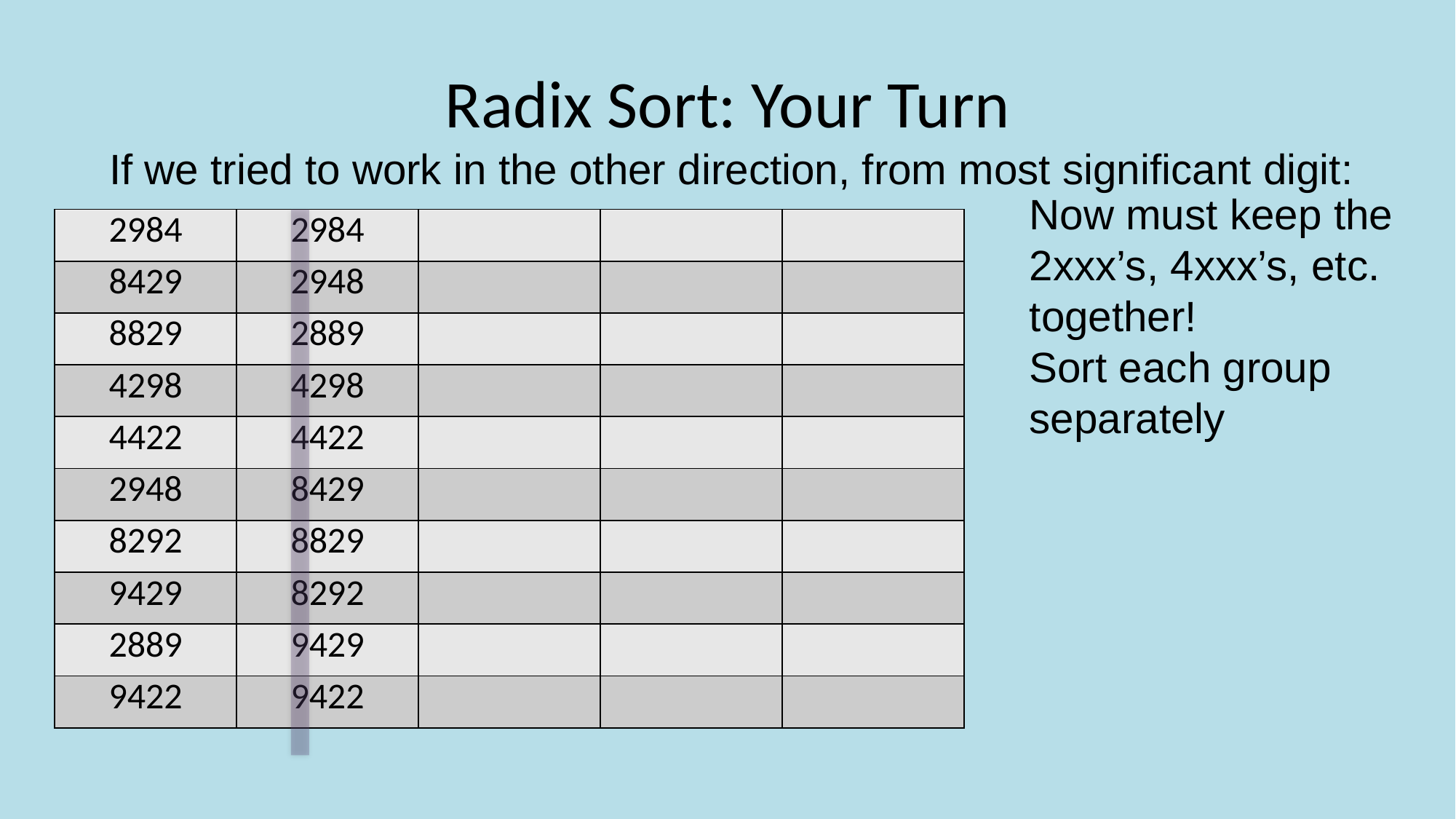

# Radix Sort: Your Turn
If we tried to work in the other direction, from most significant digit:
Now must keep the 2xxx’s, 4xxx’s, etc. together!
Sort each group separately
| 2984 | 2984 |  |  |  |
| --- | --- | --- | --- | --- |
| 8429 | 2948 |  |  |  |
| 8829 | 2889 |  |  |  |
| 4298 | 4298 |  |  |  |
| 4422 | 4422 |  |  |  |
| 2948 | 8429 |  |  |  |
| 8292 | 8829 |  |  |  |
| 9429 | 8292 |  |  |  |
| 2889 | 9429 |  |  |  |
| 9422 | 9422 |  |  |  |